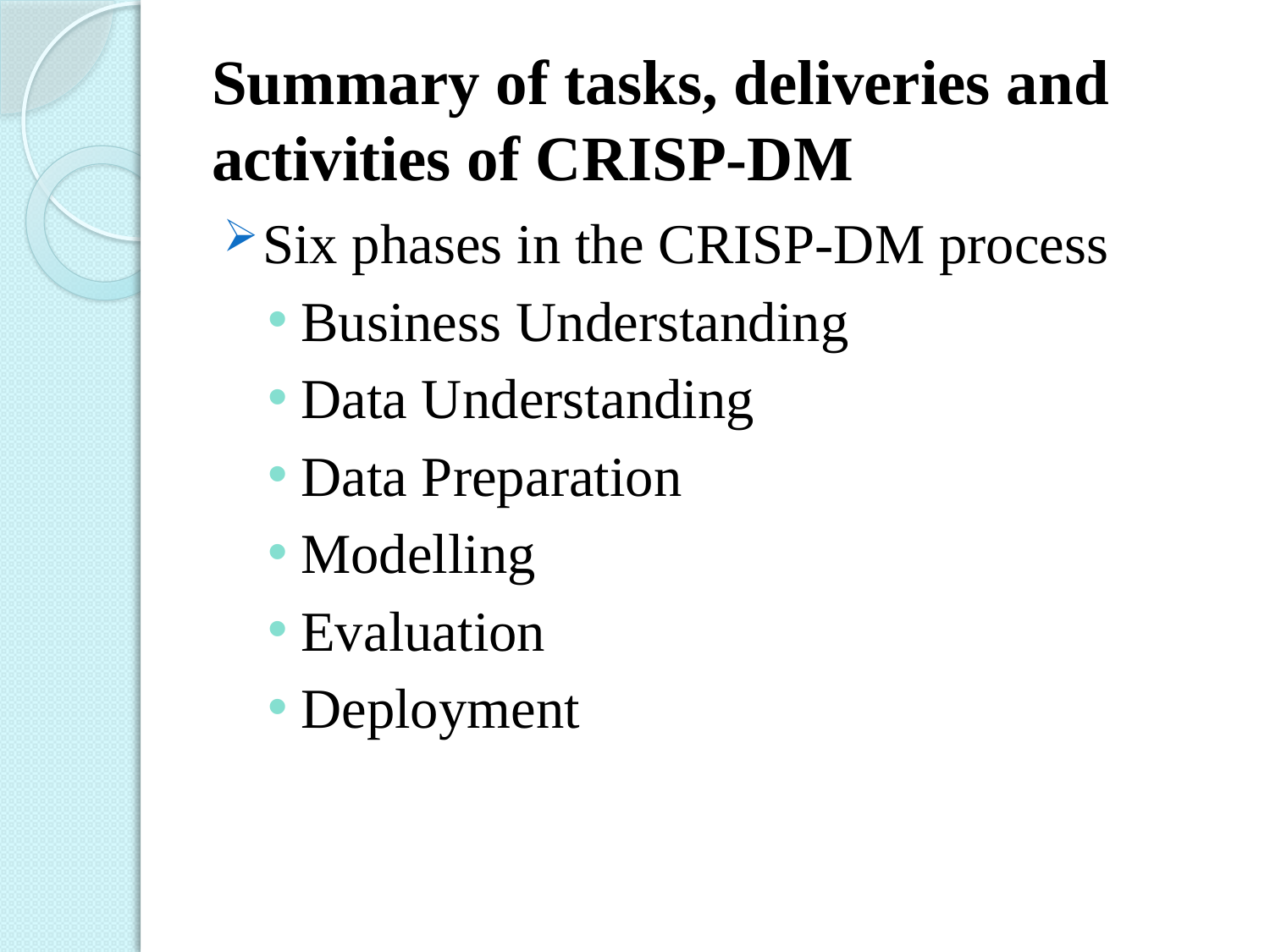

# Summary of tasks, deliveries and activities of CRISP-DM
Six phases in the CRISP-DM process
Business Understanding
Data Understanding
Data Preparation
Modelling
Evaluation
Deployment